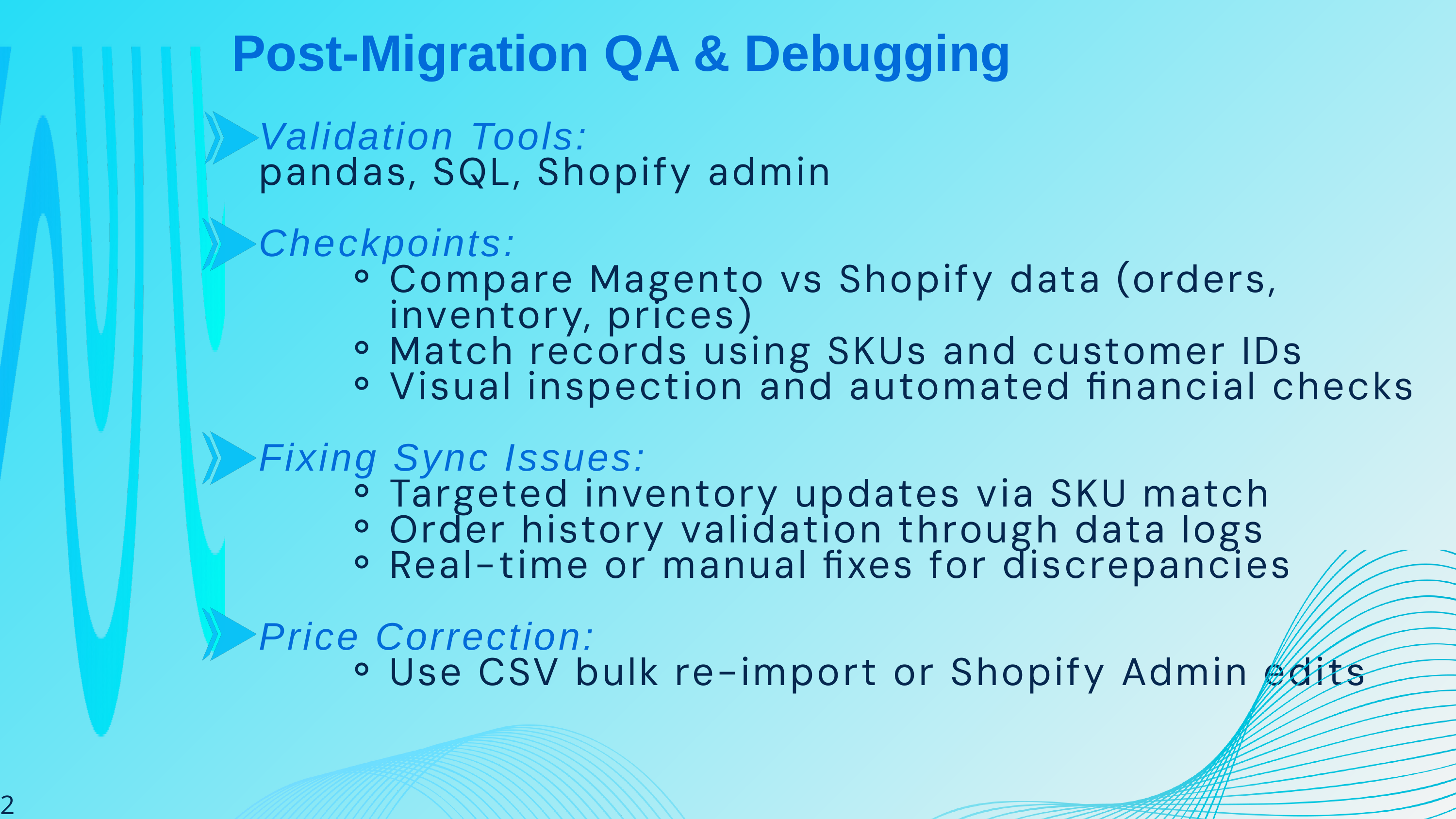

Post-Migration QA & Debugging

Validation Tools:
pandas, SQL, Shopify admin

Checkpoints:
Compare Magento vs Shopify data (orders, inventory, prices)
Match records using SKUs and customer IDs
Visual inspection and automated financial checks

Fixing Sync Issues:
Targeted inventory updates via SKU match
Order history validation through data logs
Real-time or manual fixes for discrepancies

Price Correction:
Use CSV bulk re-import or Shopify Admin edits

2